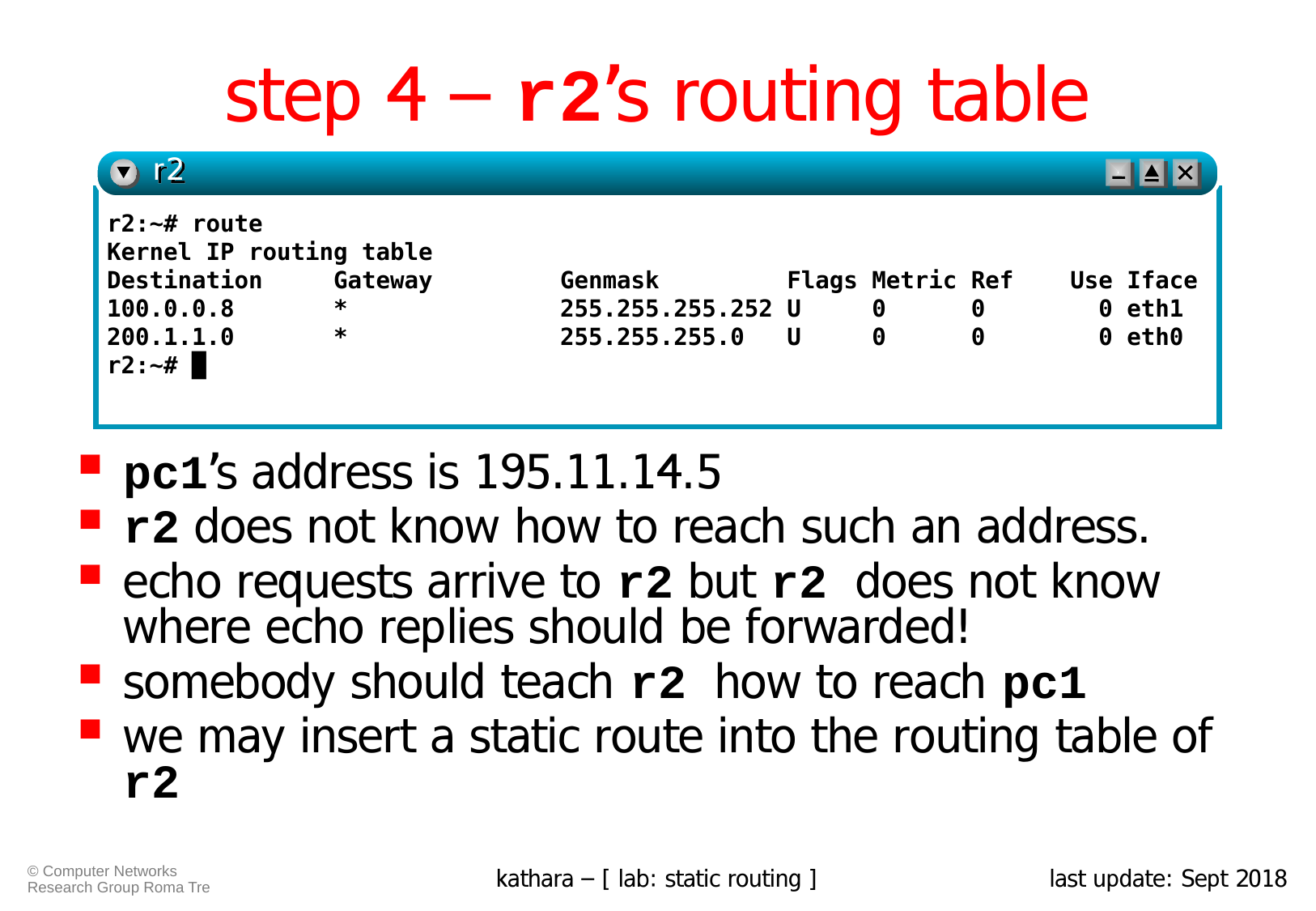

# step 4 – r2’s routing table

r2

r2:~# route
Kernel IP routing table
Destination     Gateway         Genmask         Flags Metric Ref    Use Iface
100.0.0.8       *               255.255.255.252 U     0      0        0 eth1
200.1.1.0       *               255.255.255.0   U     0      0        0 eth0
r2:~# █
pc1’s address is 195.11.14.5
r2 does not know how to reach such an address.
echo requests arrive to r2 but r2 does not know where echo replies should be forwarded!
somebody should teach r2 how to reach pc1
we may insert a static route into the routing table of r2
kathara – [ lab: static routing ]
last update: Sept 2018